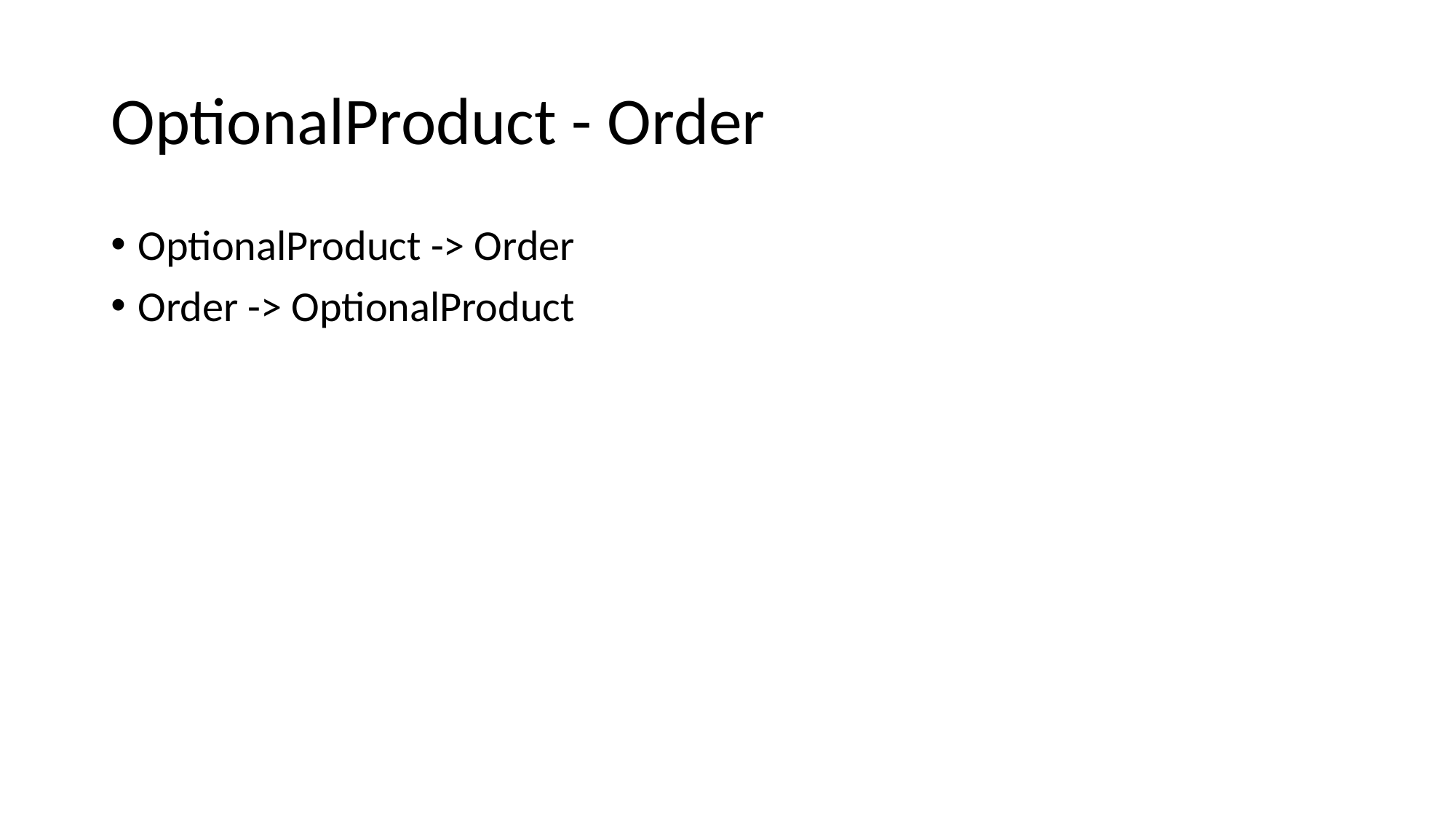

# OptionalProduct - Order
OptionalProduct -> Order
Order -> OptionalProduct